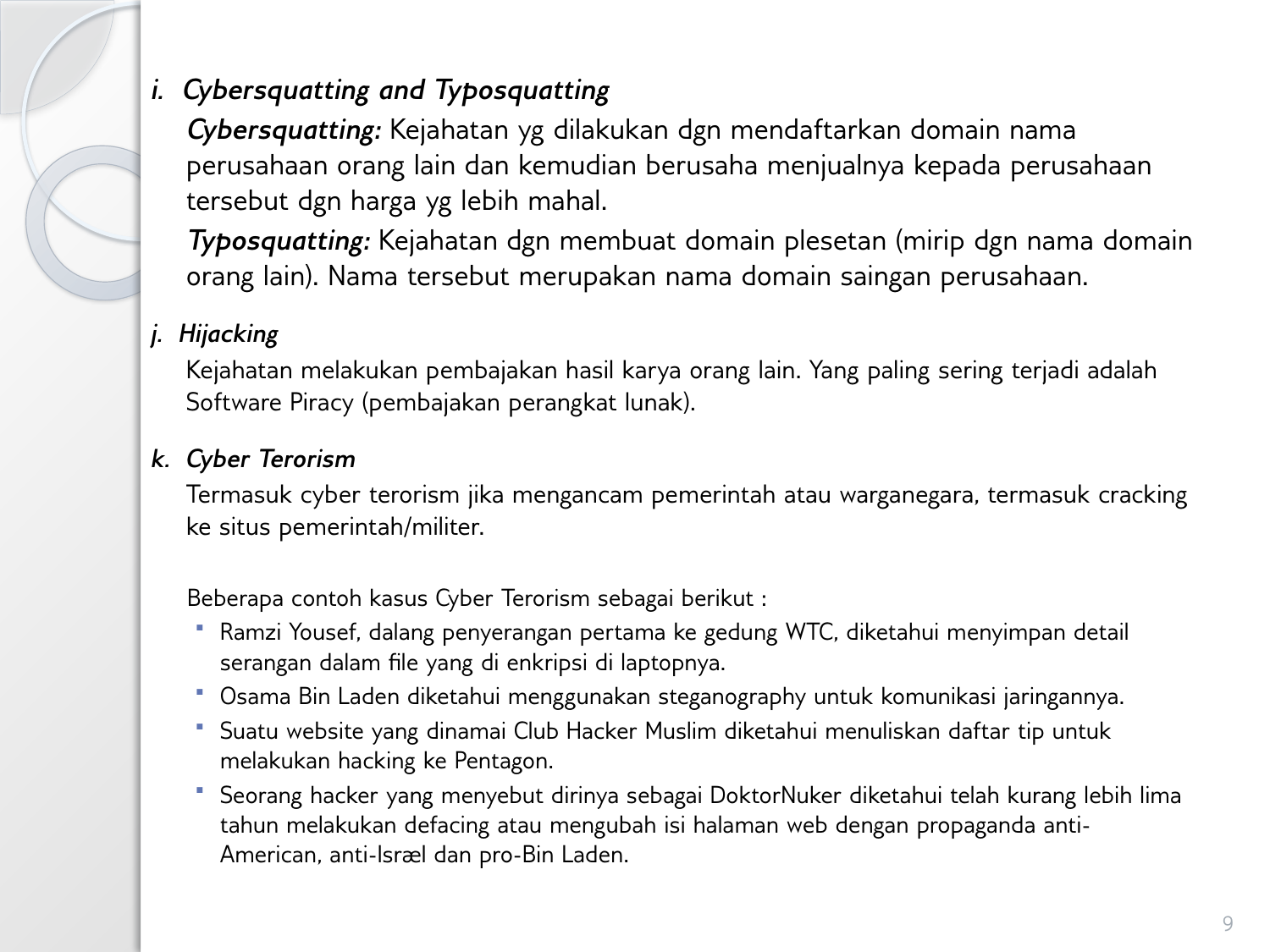

i.  Cybersquatting and Typosquatting
Cybersquatting: Kejahatan yg dilakukan dgn mendaftarkan domain nama perusahaan orang lain dan kemudian berusaha menjualnya kepada perusahaan tersebut dgn harga yg lebih mahal.
Typosquatting: Kejahatan dgn membuat domain plesetan (mirip dgn nama domain orang lain). Nama tersebut merupakan nama domain saingan perusahaan.

j.  Hijacking
Kejahatan melakukan pembajakan hasil karya orang lain. Yang paling sering terjadi adalah Software Piracy (pembajakan perangkat lunak).

k.  Cyber Terorism
Termasuk cyber terorism jika mengancam pemerintah atau warganegara, termasuk cracking ke situs pemerintah/militer.

     Beberapa contoh kasus Cyber Terorism sebagai berikut :
Ramzi Yousef, dalang penyerangan pertama ke gedung WTC, diketahui menyimpan detail serangan dalam file yang di enkripsi di laptopnya.
Osama Bin Laden diketahui menggunakan steganography untuk komunikasi jaringannya.
Suatu website yang dinamai Club Hacker Muslim diketahui menuliskan daftar tip untuk melakukan hacking ke Pentagon.
Seorang hacker yang menyebut dirinya sebagai DoktorNuker diketahui telah kurang lebih lima tahun melakukan defacing atau mengubah isi halaman web dengan propaganda anti-American, anti-Israel dan pro-Bin Laden.

9